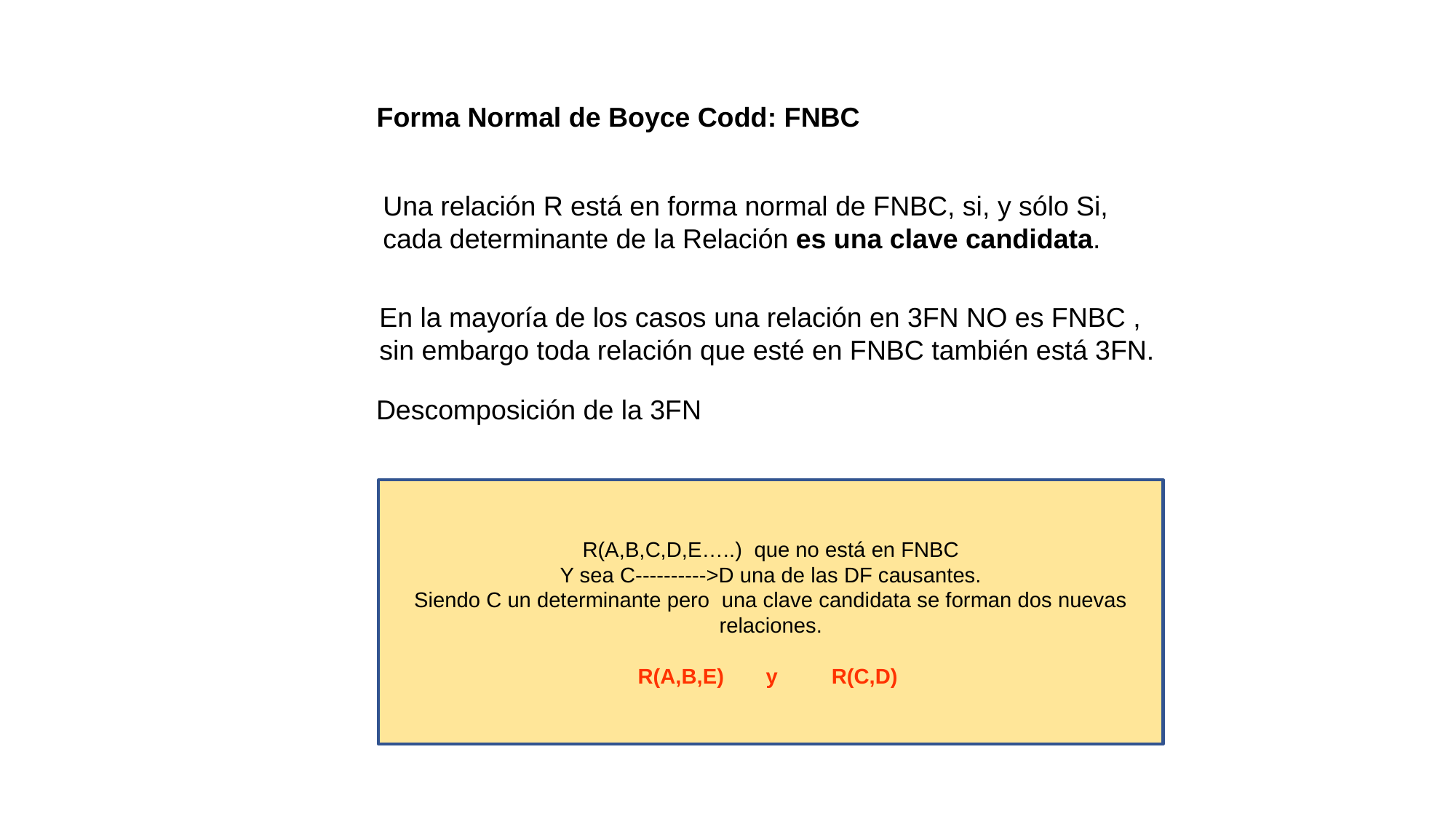

Forma Normal de Boyce Codd: FNBC
Una relación R está en forma normal de FNBC, si, y sólo Si,
cada determinante de la Relación es una clave candidata.
En la mayoría de los casos una relación en 3FN NO es FNBC ,
sin embargo toda relación que esté en FNBC también está 3FN.
Descomposición de la 3FN
R(A,B,C,D,E…..)  que no está en FNBC
Y sea C---------->D una de las DF causantes.
Siendo C un determinante pero  una clave candidata se forman dos nuevas relaciones.

R(A,B,E)       y         R(C,D)